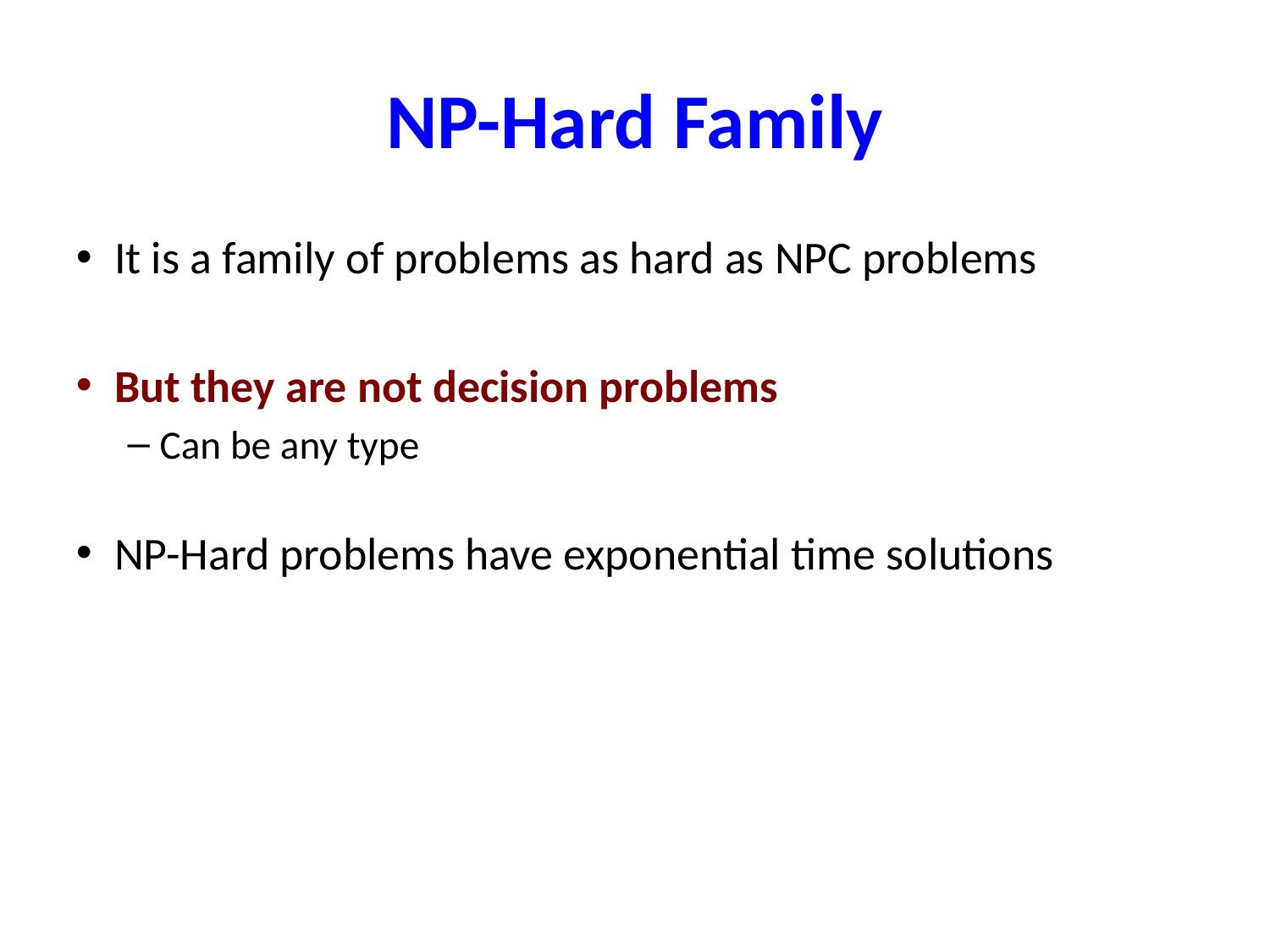

NP-Hard Family
It is a family of problems as hard as NPC problems

But they are not decision problems
Can be any type

NP-Hard problems have exponential time solutions